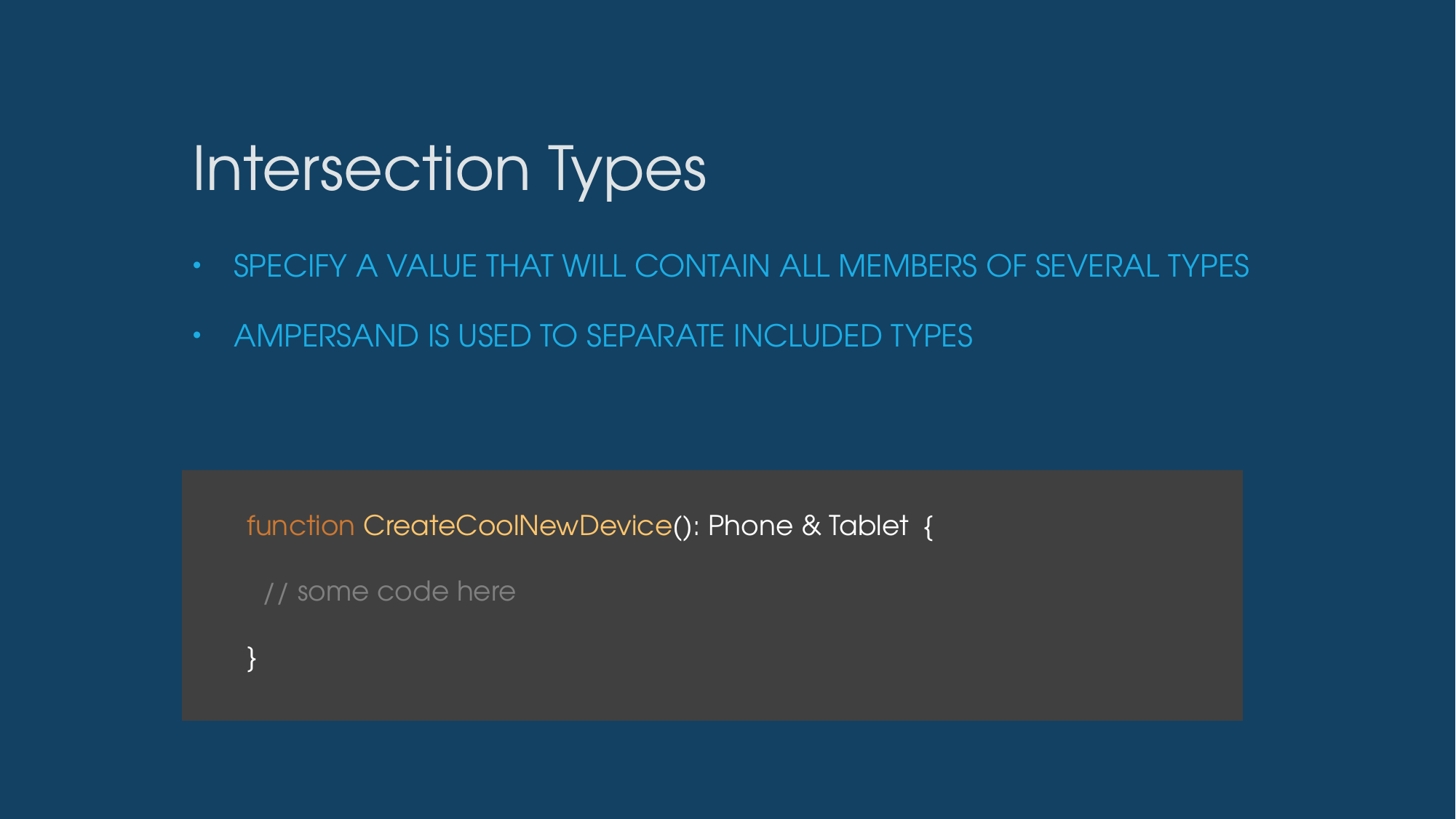

# Intersection Types
Specify a value that will contain all members of several types
Ampersand is used to separate included types

function CreateCoolNewDevice(): Phone & Tablet  {
  // some code here
}